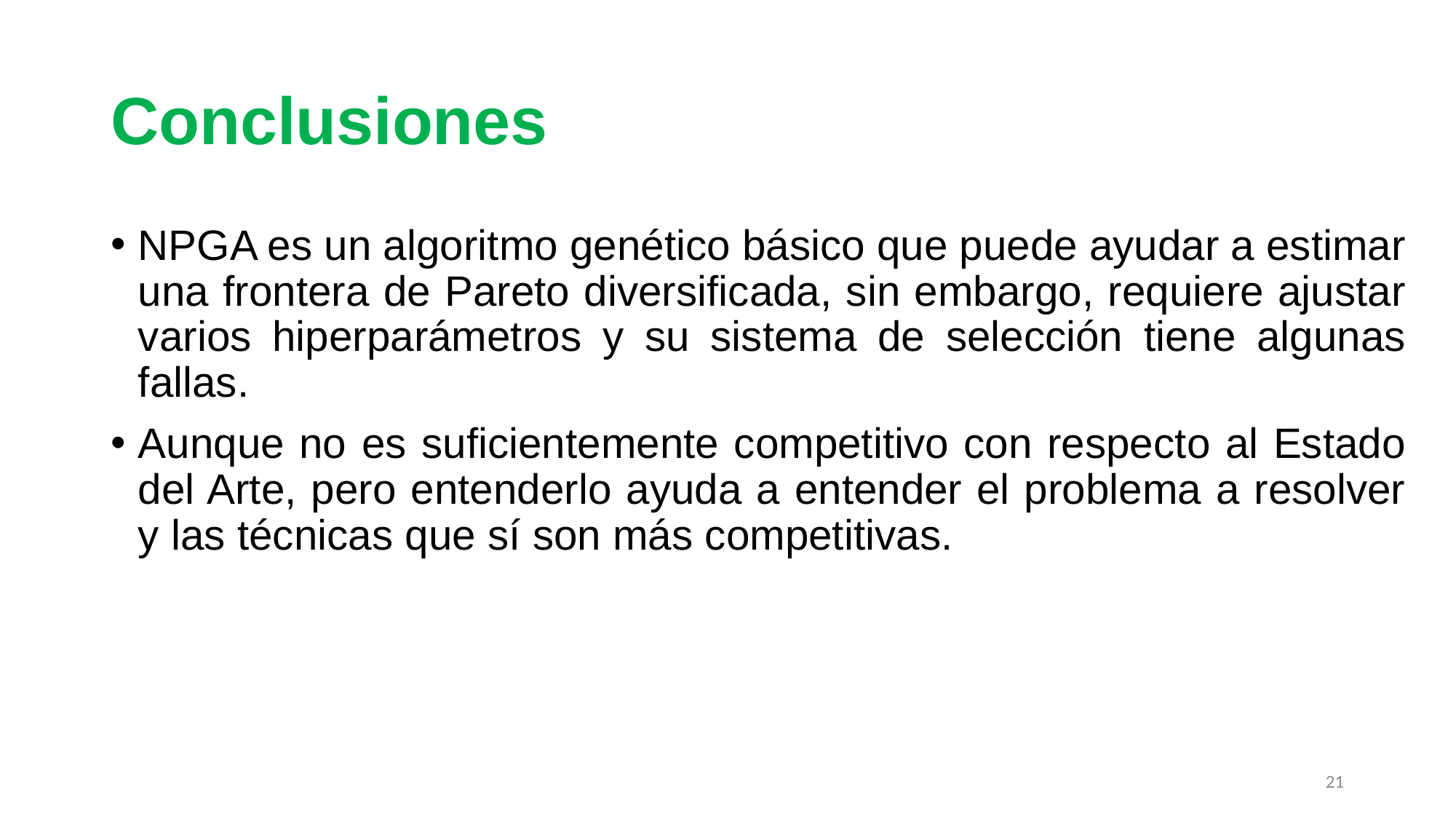

# Conclusiones
NPGA es un algoritmo genético básico que puede ayudar a estimar una frontera de Pareto diversificada, sin embargo, requiere ajustar varios hiperparámetros y su sistema de selección tiene algunas fallas.
Aunque no es suficientemente competitivo con respecto al Estado del Arte, pero entenderlo ayuda a entender el problema a resolver y las técnicas que sí son más competitivas.

21